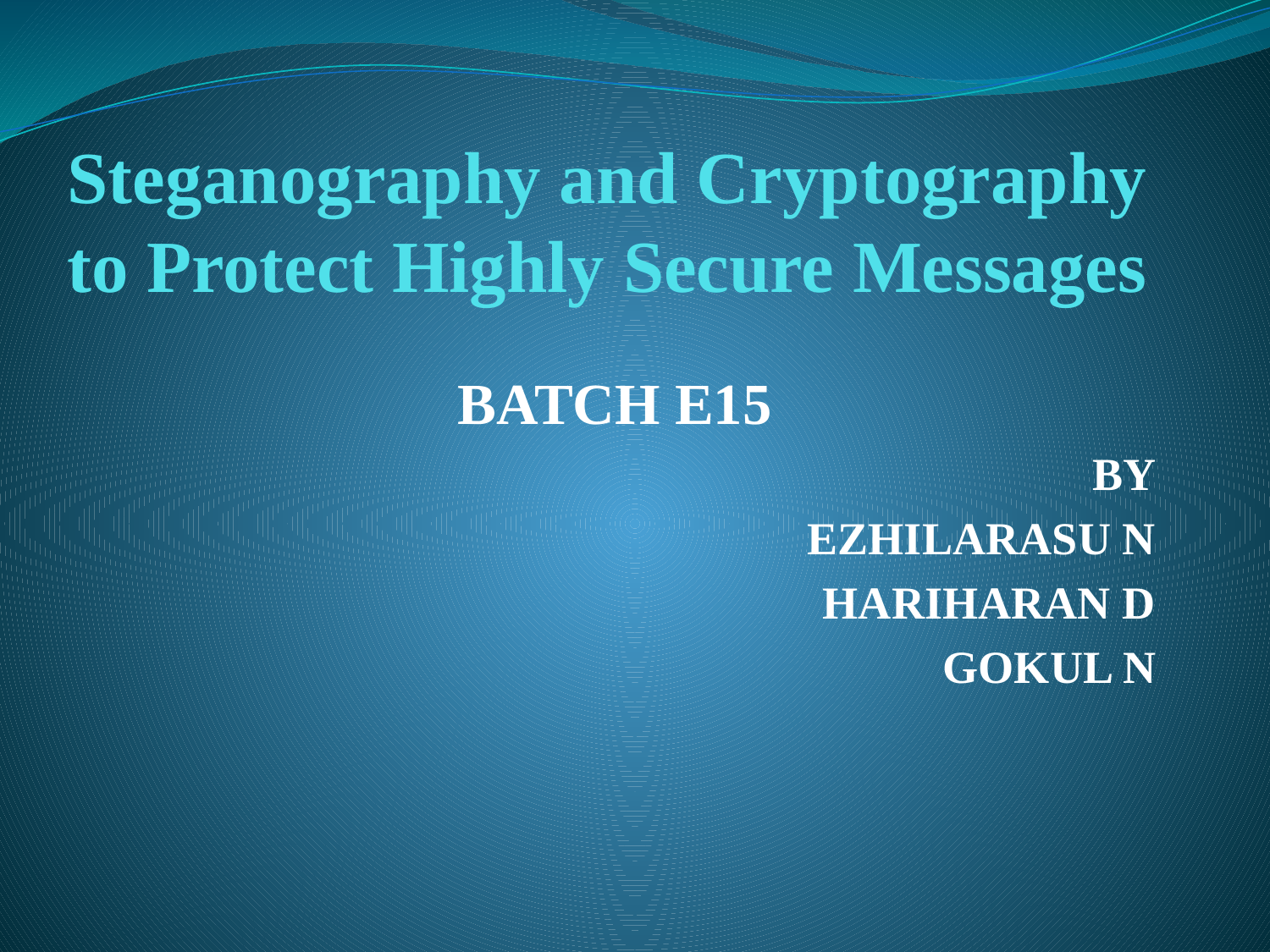

# Steganography and Cryptography to Protect Highly Secure Messages
BATCH E15
BY
EZHILARASU N
HARIHARAN D
GOKUL N